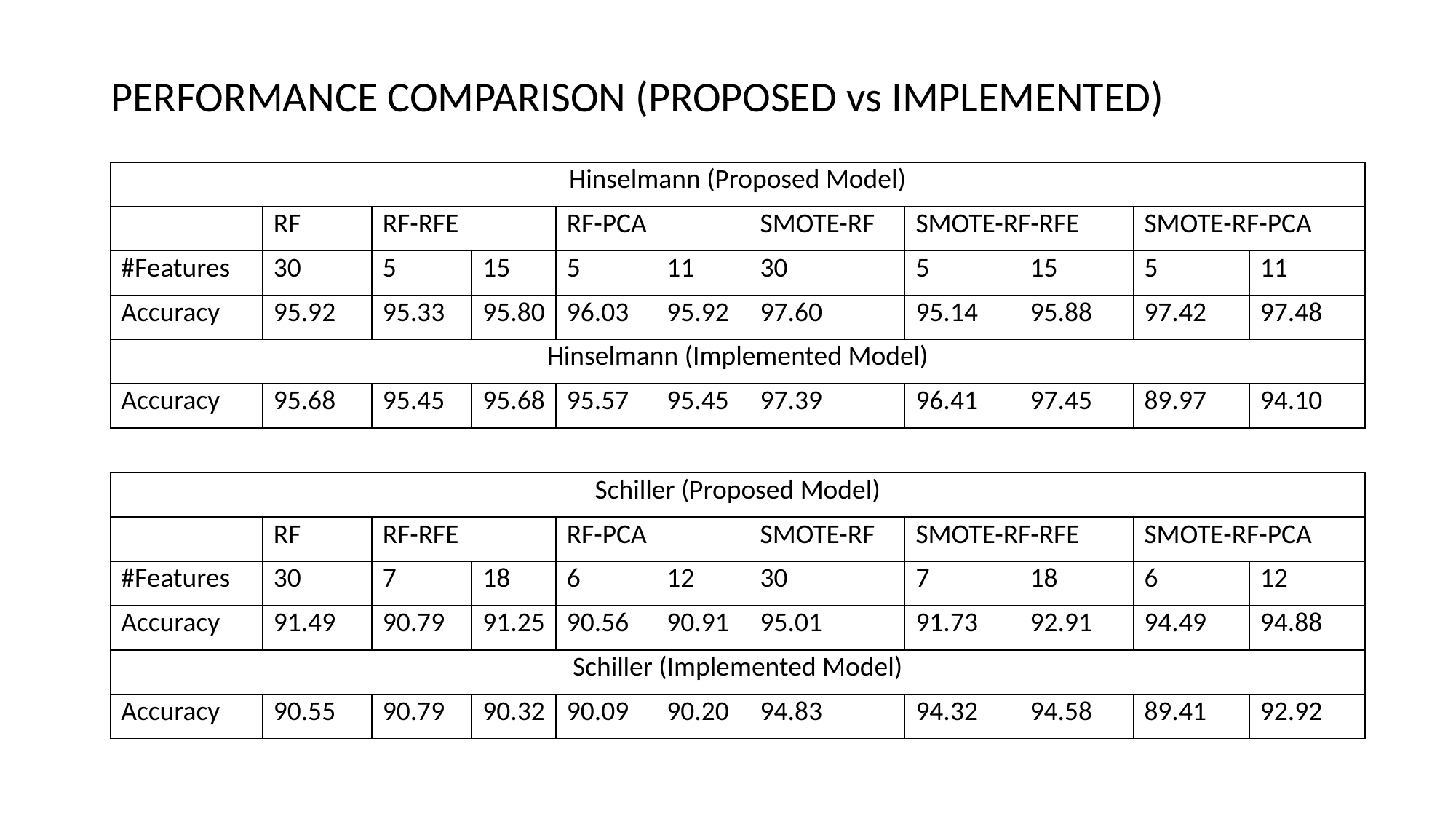

# PERFORMANCE COMPARISON (PROPOSED vs IMPLEMENTED)
| Hinselmann (Proposed Model) |  |  |  |  |  |  |  |  |  |  |
| --- | --- | --- | --- | --- | --- | --- | --- | --- | --- | --- |
|  | RF | RF-RFE |  | RF-PCA |  | SMOTE-RF | SMOTE-RF-RFE |  | SMOTE-RF-PCA |  |
| #Features | 30 | 5 | 15 | 5 | 11 | 30 | 5 | 15 | 5 | 11 |
| Accuracy | 95.92 | 95.33 | 95.80 | 96.03 | 95.92 | 97.60 | 95.14 | 95.88 | 97.42 | 97.48 |
| Hinselmann (Implemented Model) |  |  |  |  |  |  |  |  |  |  |
| Accuracy | 95.68 | 95.45 | 95.68 | 95.57 | 95.45 | 97.39 | 96.41 | 97.45 | 89.97 | 94.10 |
| Schiller (Proposed Model) |  |  |  |  |  |  |  |  |  |  |
| --- | --- | --- | --- | --- | --- | --- | --- | --- | --- | --- |
|  | RF | RF-RFE |  | RF-PCA |  | SMOTE-RF | SMOTE-RF-RFE |  | SMOTE-RF-PCA |  |
| #Features | 30 | 7 | 18 | 6 | 12 | 30 | 7 | 18 | 6 | 12 |
| Accuracy | 91.49 | 90.79 | 91.25 | 90.56 | 90.91 | 95.01 | 91.73 | 92.91 | 94.49 | 94.88 |
| Schiller (Implemented Model) |  |  |  |  |  |  |  |  |  |  |
| Accuracy | 90.55 | 90.79 | 90.32 | 90.09 | 90.20 | 94.83 | 94.32 | 94.58 | 89.41 | 92.92 |